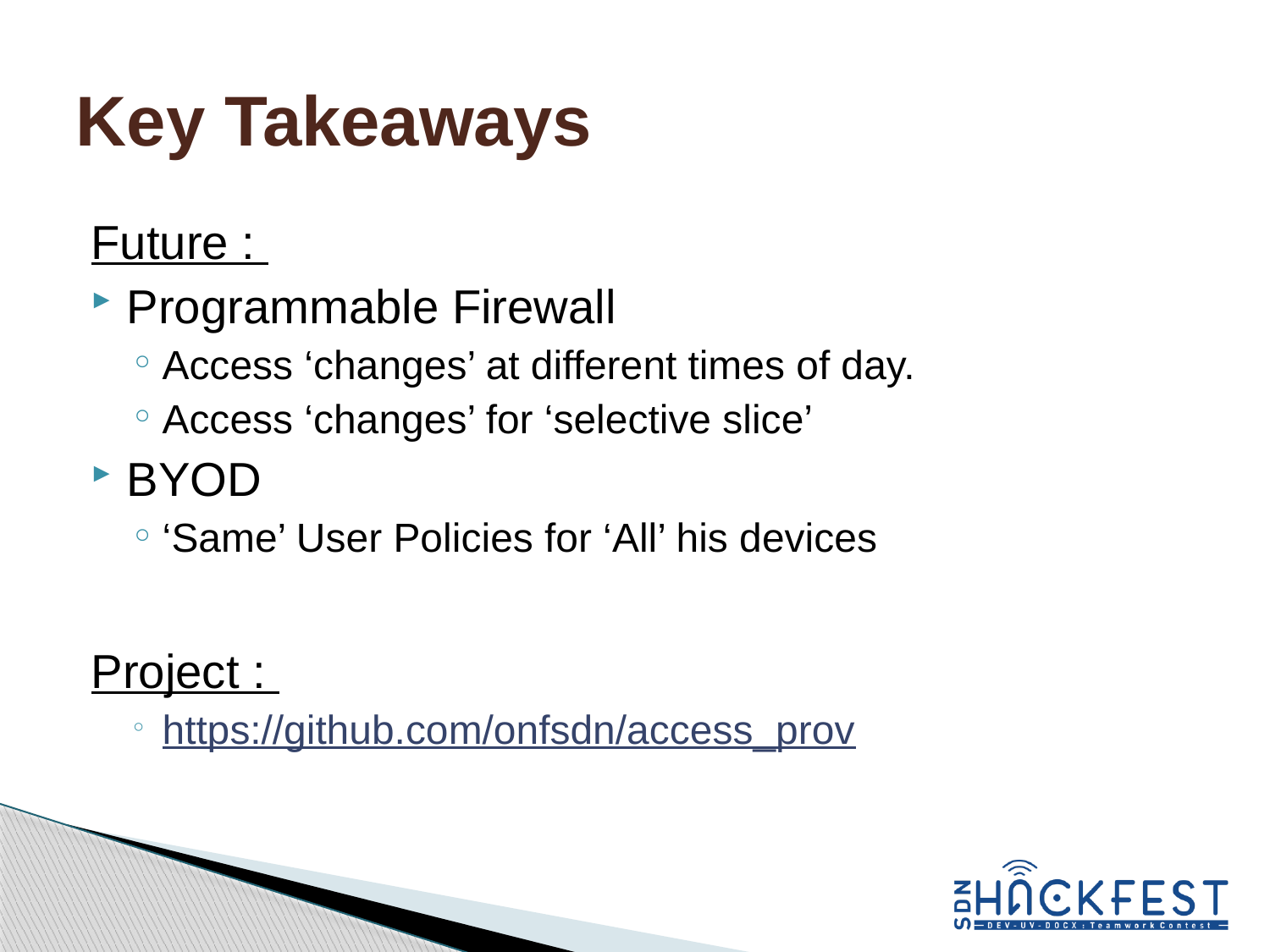

# Key Takeaways
Future :
Programmable Firewall
Access ‘changes’ at different times of day.
Access ‘changes’ for ‘selective slice’
BYOD
‘Same’ User Policies for ‘All’ his devices

Project :
https://github.com/onfsdn/access_prov